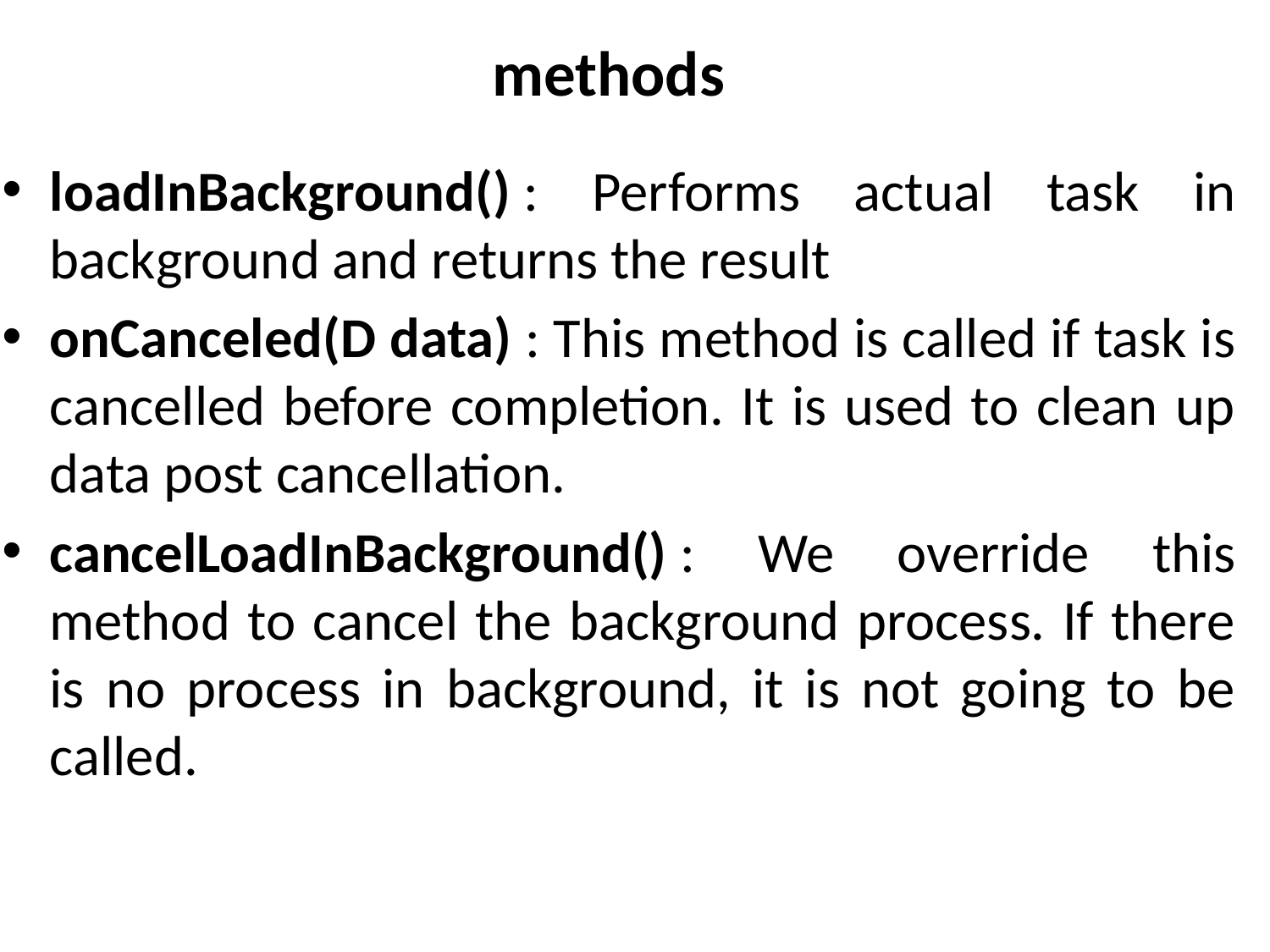

methods
loadInBackground() : Performs actual task in background and returns the result
onCanceled(D data) : This method is called if task is cancelled before completion. It is used to clean up data post cancellation.
cancelLoadInBackground() : We override this method to cancel the background process. If there is no process in background, it is not going to be called.